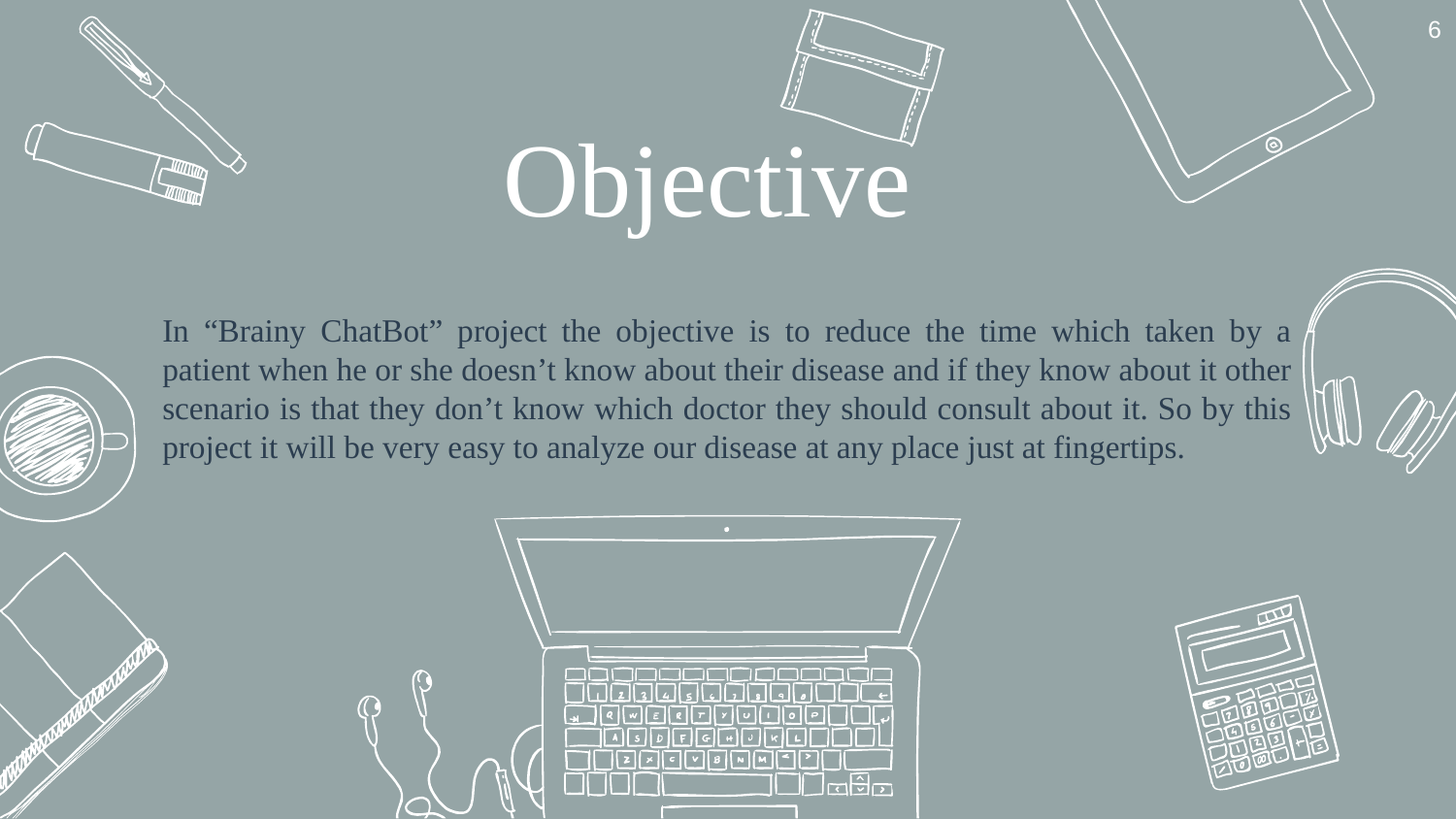

6
# Objective
In “Brainy ChatBot” project the objective is to reduce the time which taken by a patient when he or she doesn’t know about their disease and if they know about it other scenario is that they don’t know which doctor they should consult about it. So by this project it will be very easy to analyze our disease at any place just at fingertips.